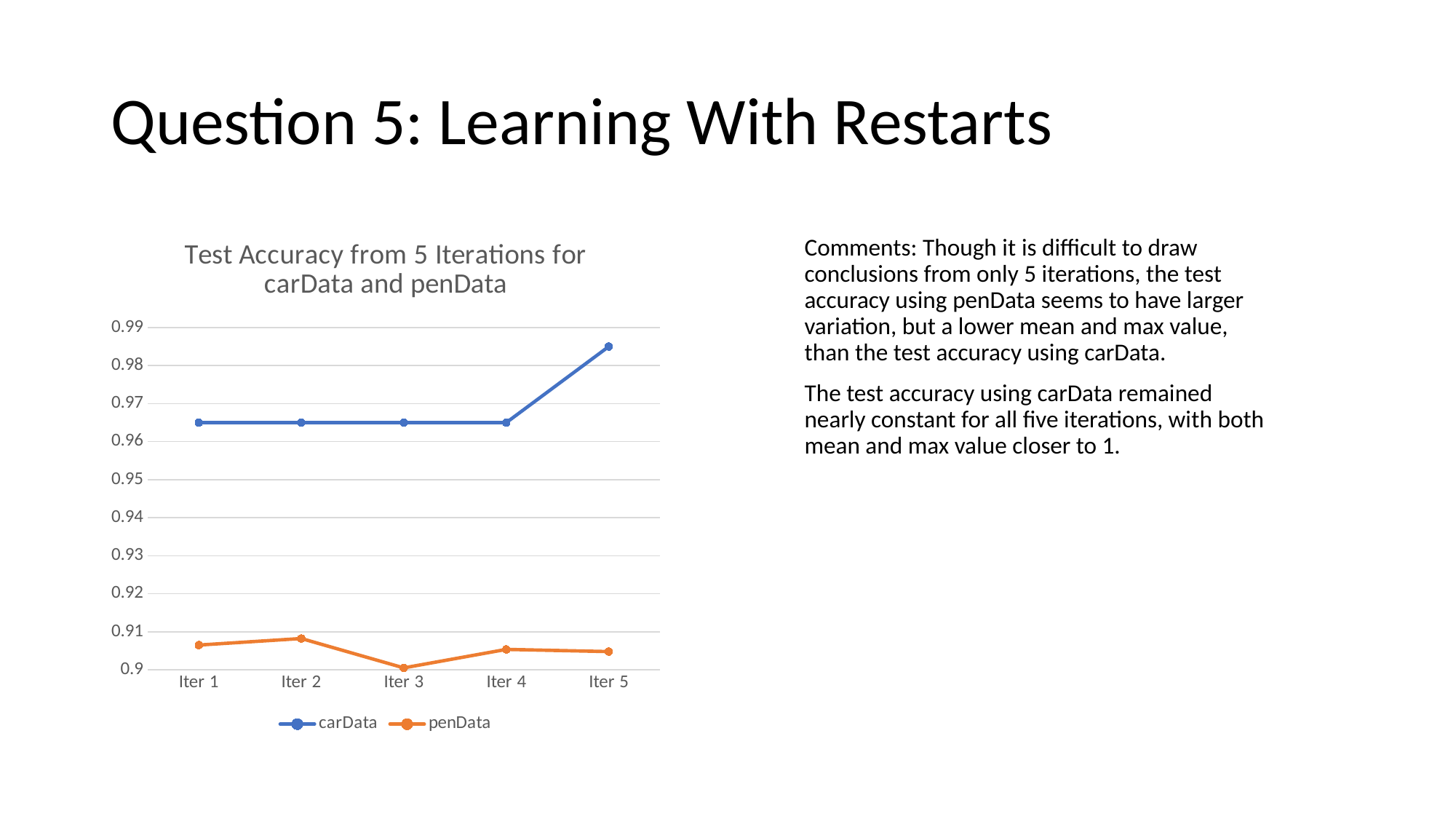

# Question 5: Learning With Restarts

### Chart: Test Accuracy from 5 Iterations for carData and penData

| Category | carData | penData |
|---|---|---|
| Iter 1 | 0.965 | 0.90652 |
| Iter 2 | 0.965 | 0.90823 |
| Iter 3 | 0.965 | 0.90051 |
| Iter 4 | 0.965 | 0.90537 |
| Iter 5 | 0.985 | 0.9048 |
Comments: Though it is difficult to draw conclusions from only 5 iterations, the test accuracy using penData seems to have larger variation, but a lower mean and max value, than the test accuracy using carData.
The test accuracy using carData remained nearly constant for all five iterations, with both mean and max value closer to 1.